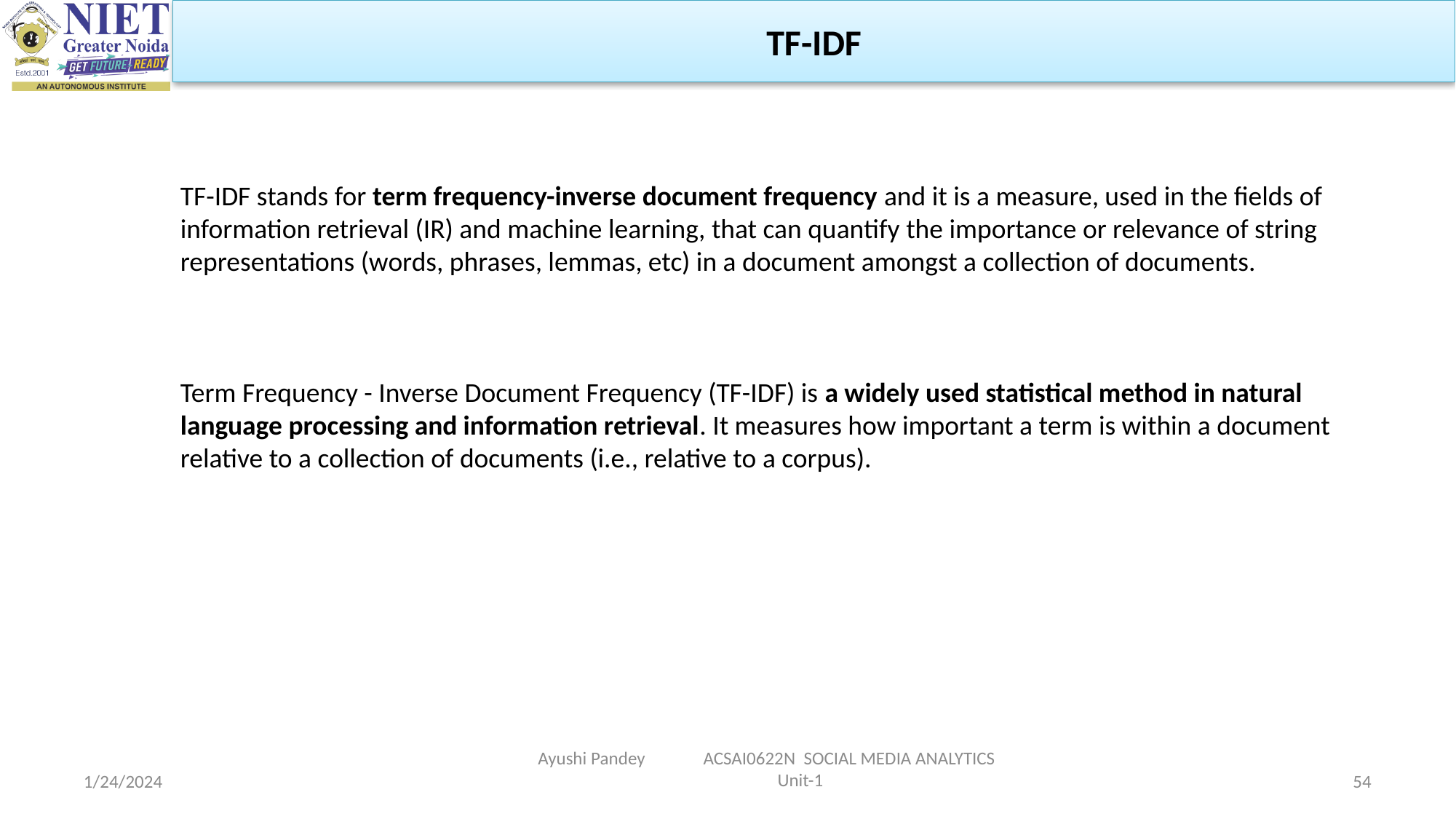

TF-IDF
TF-IDF stands for term frequency-inverse document frequency and it is a measure, used in the fields of information retrieval (IR) and machine learning, that can quantify the importance or relevance of string representations (words, phrases, lemmas, etc) in a document amongst a collection of documents.

Term Frequency - Inverse Document Frequency (TF-IDF) is a widely used statistical method in natural language processing and information retrieval. It measures how important a term is within a document relative to a collection of documents (i.e., relative to a corpus).
Ayushi Pandey              ACSAI0622N  SOCIAL MEDIA ANALYTICS                 Unit-1
1/24/2024
54